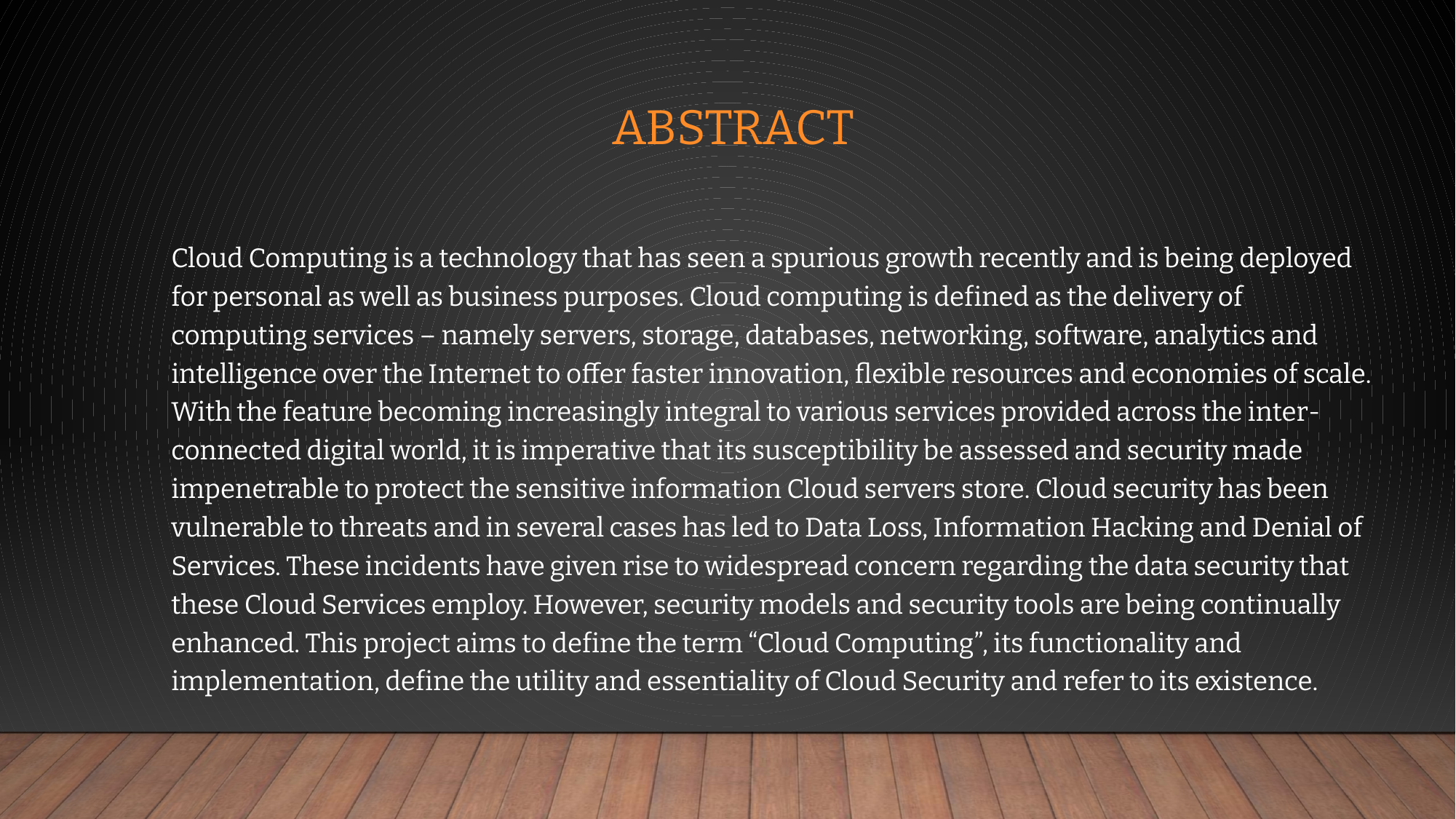

# ABSTRACT
Cloud Computing is a technology that has seen a spurious growth recently and is being deployed for personal as well as business purposes. Cloud computing is defined as the delivery of computing services – namely servers, storage, databases, networking, software, analytics and intelligence over the Internet to offer faster innovation, flexible resources and economies of scale. With the feature becoming increasingly integral to various services provided across the inter-connected digital world, it is imperative that its susceptibility be assessed and security made impenetrable to protect the sensitive information Cloud servers store. Cloud security has been vulnerable to threats and in several cases has led to Data Loss, Information Hacking and Denial of Services. These incidents have given rise to widespread concern regarding the data security that these Cloud Services employ. However, security models and security tools are being continually enhanced. This project aims to define the term “Cloud Computing”, its functionality and implementation, define the utility and essentiality of Cloud Security and refer to its existence.